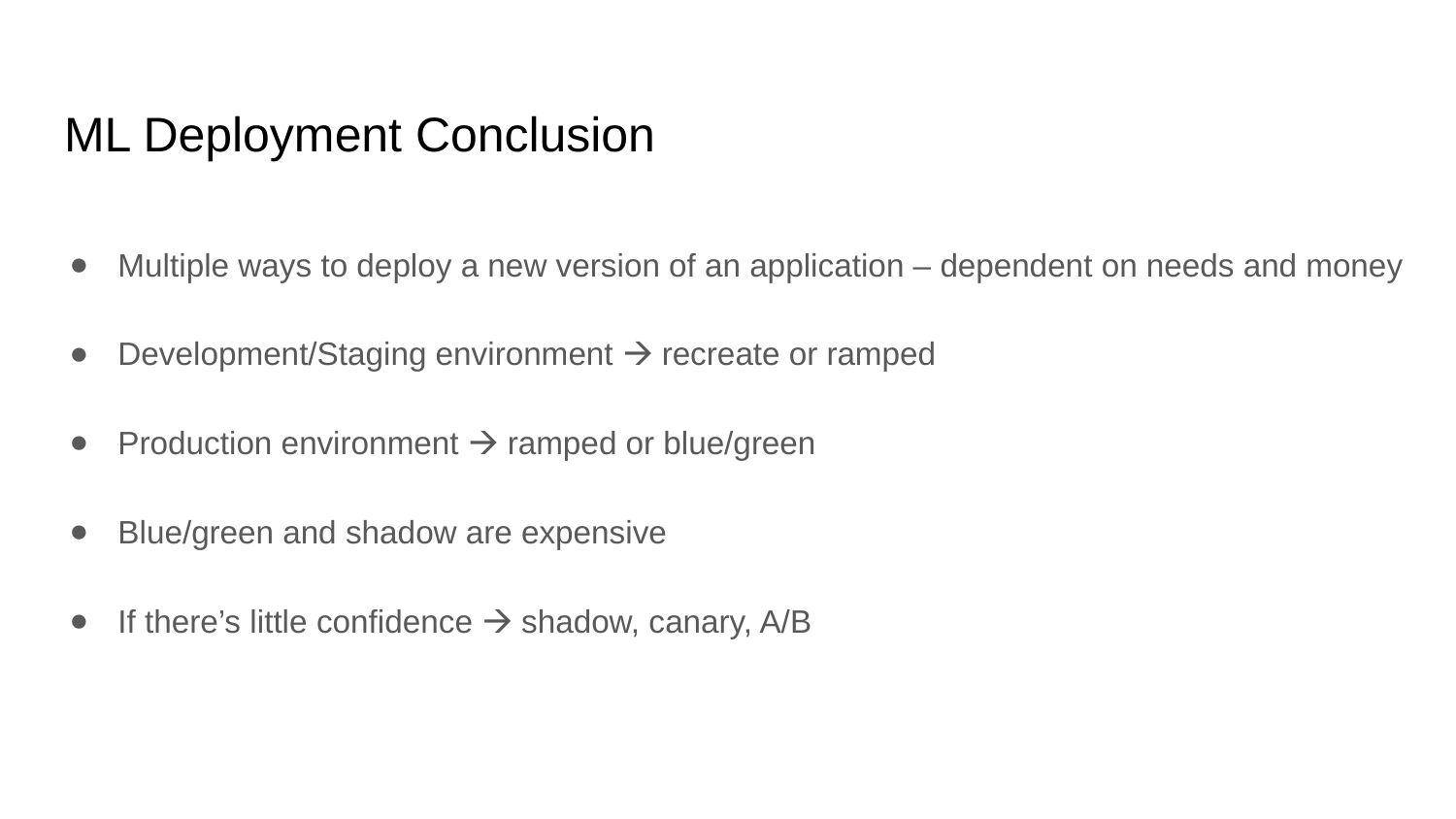

# ML Deployment Conclusion
Multiple ways to deploy a new version of an application – dependent on needs and money

Development/Staging environment 🡪 recreate or ramped

Production environment 🡪 ramped or blue/green

Blue/green and shadow are expensive

If there’s little confidence 🡪 shadow, canary, A/B